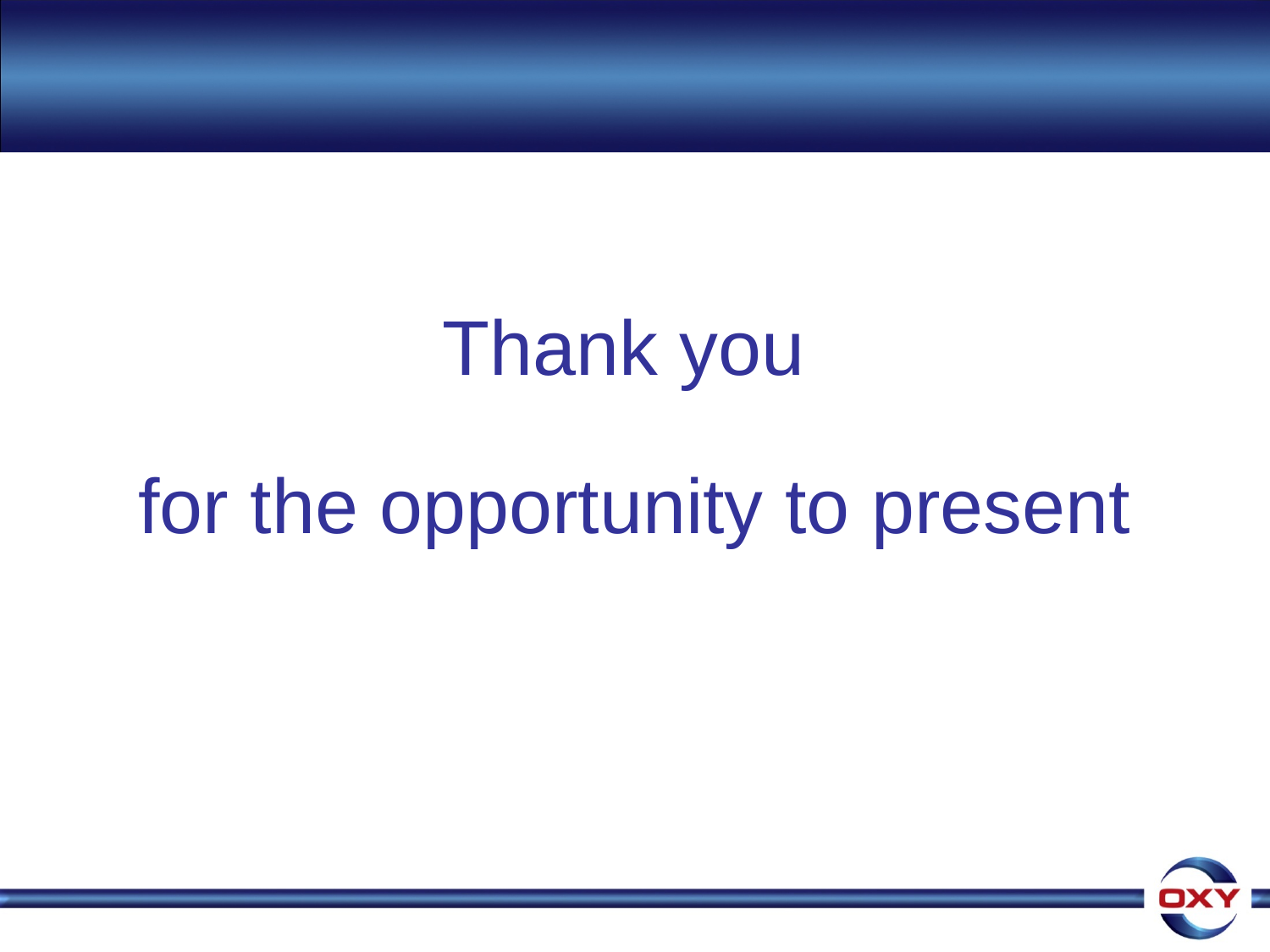

# Thank you for the opportunity to present